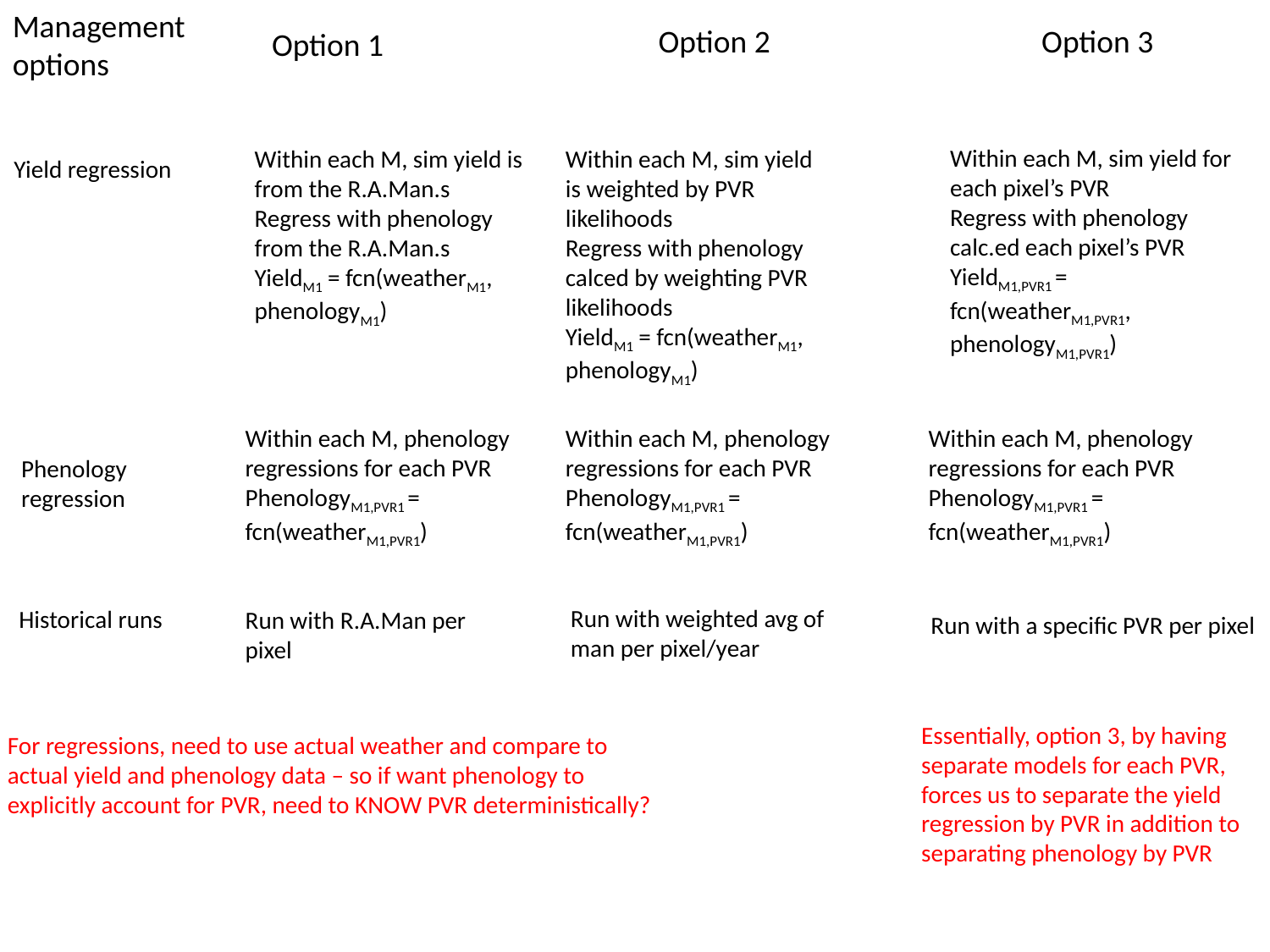

Management options
Option 2
Option 3
Option 1
Within each M, sim yield for each pixel’s PVR
Regress with phenology calc.ed each pixel’s PVR
YieldM1,PVR1 = fcn(weatherM1,PVR1, phenologyM1,PVR1)
Within each M, sim yield is from the R.A.Man.s
Regress with phenology from the R.A.Man.s
YieldM1 = fcn(weatherM1, phenologyM1)
Within each M, sim yield is weighted by PVR likelihoods
Regress with phenology calced by weighting PVR likelihoods
YieldM1 = fcn(weatherM1, phenologyM1)
Yield regression
Within each M, phenology regressions for each PVR
PhenologyM1,PVR1 = fcn(weatherM1,PVR1)

Within each M, phenology regressions for each PVR
PhenologyM1,PVR1 = fcn(weatherM1,PVR1)
Within each M, phenology regressions for each PVR
PhenologyM1,PVR1 = fcn(weatherM1,PVR1)

Phenology regression
Run with weighted avg of man per pixel/year
Historical runs
Run with R.A.Man per pixel
Run with a specific PVR per pixel
Essentially, option 3, by having separate models for each PVR, forces us to separate the yield regression by PVR in addition to separating phenology by PVR
For regressions, need to use actual weather and compare to actual yield and phenology data – so if want phenology to explicitly account for PVR, need to KNOW PVR deterministically?